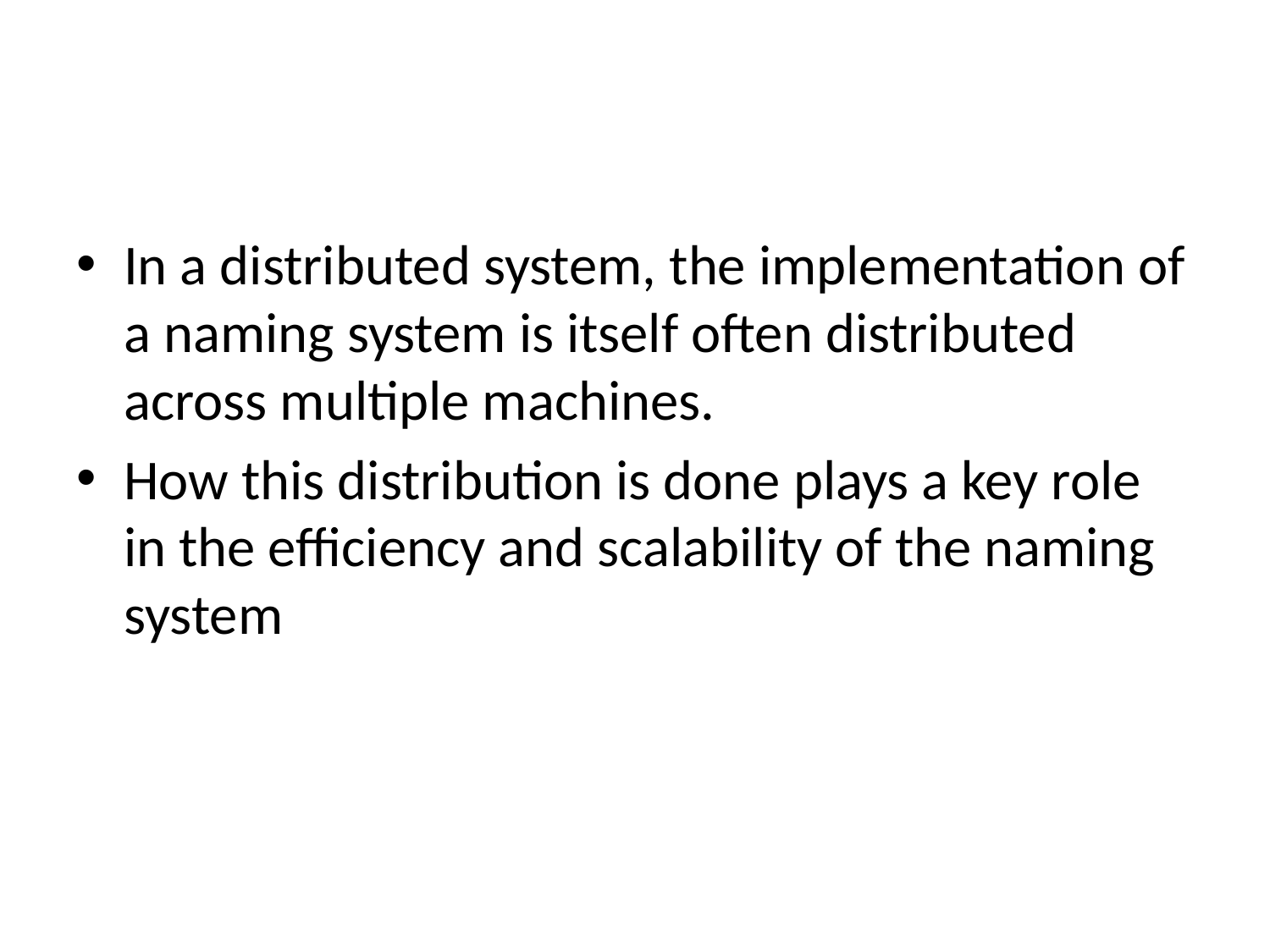

#
In a distributed system, the implementation of a naming system is itself often distributed across multiple machines.
How this distribution is done plays a key role in the efficiency and scalability of the naming system